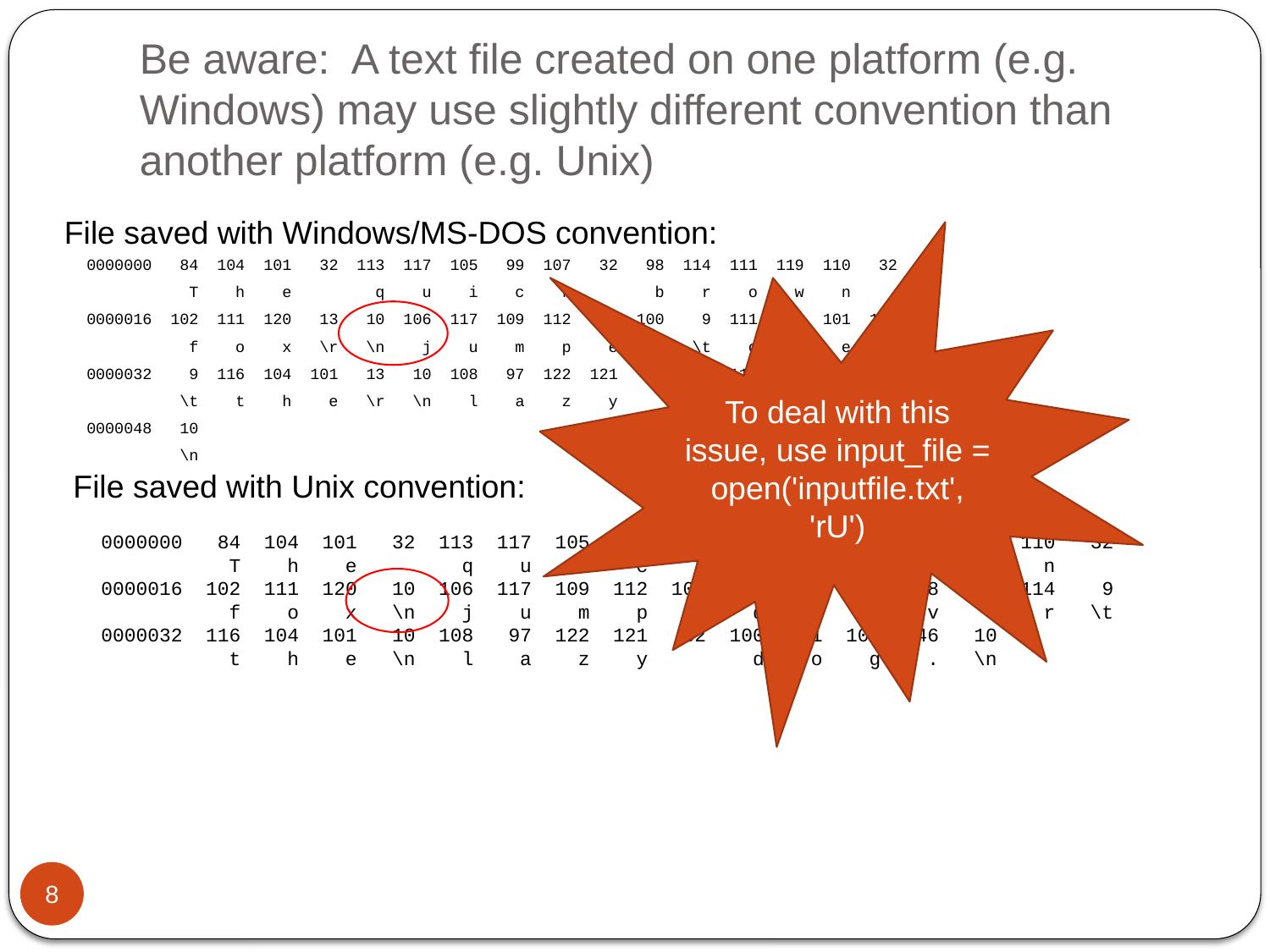

# Be aware:  A text file created on one platform (e.g. Windows) may use slightly different convention than another platform (e.g. Unix)
File saved with Windows/MS-DOS convention:
To deal with this issue, use input_file = open('inputfile.txt', 'rU')
0000000   84  104  101   32  113  117  105   99  107   32   98  114  111  119  110   32
           T    h    e         q    u    i    c    k         b    r    o    w    n
0000016  102  111  120   13   10  106  117  109  112  101  100    9  111  118  101  114
           f    o    x   \r   \n    j    u    m    p    e    d   \t    o    v    e    r
0000032    9  116  104  101   13   10  108   97  122  121   32  100  111  103   46   13
          \t    t    h    e   \r   \n    l    a    z    y         d    o    g    .   \r
0000048   10
          \n

File saved with Unix convention:
0000000   84  104  101   32  113  117  105   99  107   32   98  114  111  119  110   32
           T    h    e         q    u    i    c    k         b    r    o    w    n
0000016  102  111  120   10  106  117  109  112  101  100    9  111  118  101  114    9
           f    o    x   \n    j    u    m    p    e    d   \t    o    v    e    r   \t
0000032  116  104  101   10  108   97  122  121   32  100  111  103   46   10
           t    h    e   \n    l    a    z    y         d    o    g    .   \n

8